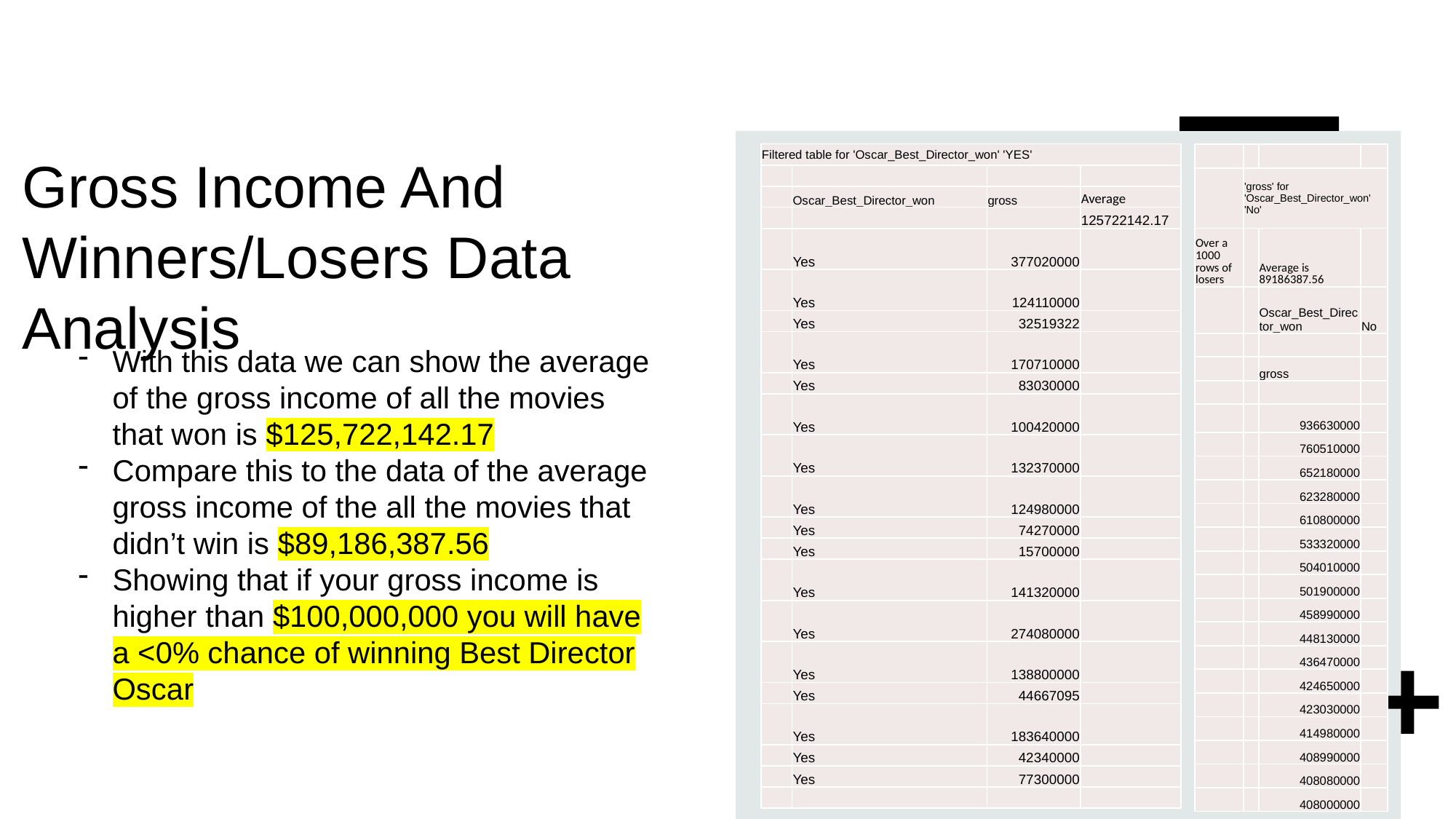

# Gross Income And Winners/Losers Data Analysis
| Filtered table for 'Oscar\_Best\_Director\_won' 'YES' |  |  |  |
| --- | --- | --- | --- |
|  |  |  |  |
|  | Oscar\_Best\_Director\_won | gross | Average |
|  |  |  | 125722142.17 |
|  | Yes | 377020000 |  |
|  | Yes | 124110000 |  |
|  | Yes | 32519322 |  |
|  | Yes | 170710000 |  |
|  | Yes | 83030000 |  |
|  | Yes | 100420000 |  |
|  | Yes | 132370000 |  |
|  | Yes | 124980000 |  |
|  | Yes | 74270000 |  |
|  | Yes | 15700000 |  |
|  | Yes | 141320000 |  |
|  | Yes | 274080000 |  |
|  | Yes | 138800000 |  |
|  | Yes | 44667095 |  |
|  | Yes | 183640000 |  |
|  | Yes | 42340000 |  |
|  | Yes | 77300000 |  |
|  |  |  |  |
|  |  |  |  |
| --- | --- | --- | --- |
|  | 'gross' for 'Oscar\_Best\_Director\_won' 'No' |  |  |
| Over a 1000 rows of losers |  | Average is 89186387.56 |  |
|  |  | Oscar\_Best\_Director\_won | No |
|  |  |  |  |
|  |  | gross |  |
|  |  |  |  |
|  |  | 936630000 |  |
|  |  | 760510000 |  |
|  |  | 652180000 |  |
|  |  | 623280000 |  |
|  |  | 610800000 |  |
|  |  | 533320000 |  |
|  |  | 504010000 |  |
|  |  | 501900000 |  |
|  |  | 458990000 |  |
|  |  | 448130000 |  |
|  |  | 436470000 |  |
|  |  | 424650000 |  |
|  |  | 423030000 |  |
|  |  | 414980000 |  |
|  |  | 408990000 |  |
|  |  | 408080000 |  |
|  |  | 408000000 |  |
With this data we can show the average of the gross income of all the movies that won is $125,722,142.17
Compare this to the data of the average gross income of the all the movies that didn’t win is $89,186,387.56
Showing that if your gross income is higher than $100,000,000 you will have a <0% chance of winning Best Director Oscar